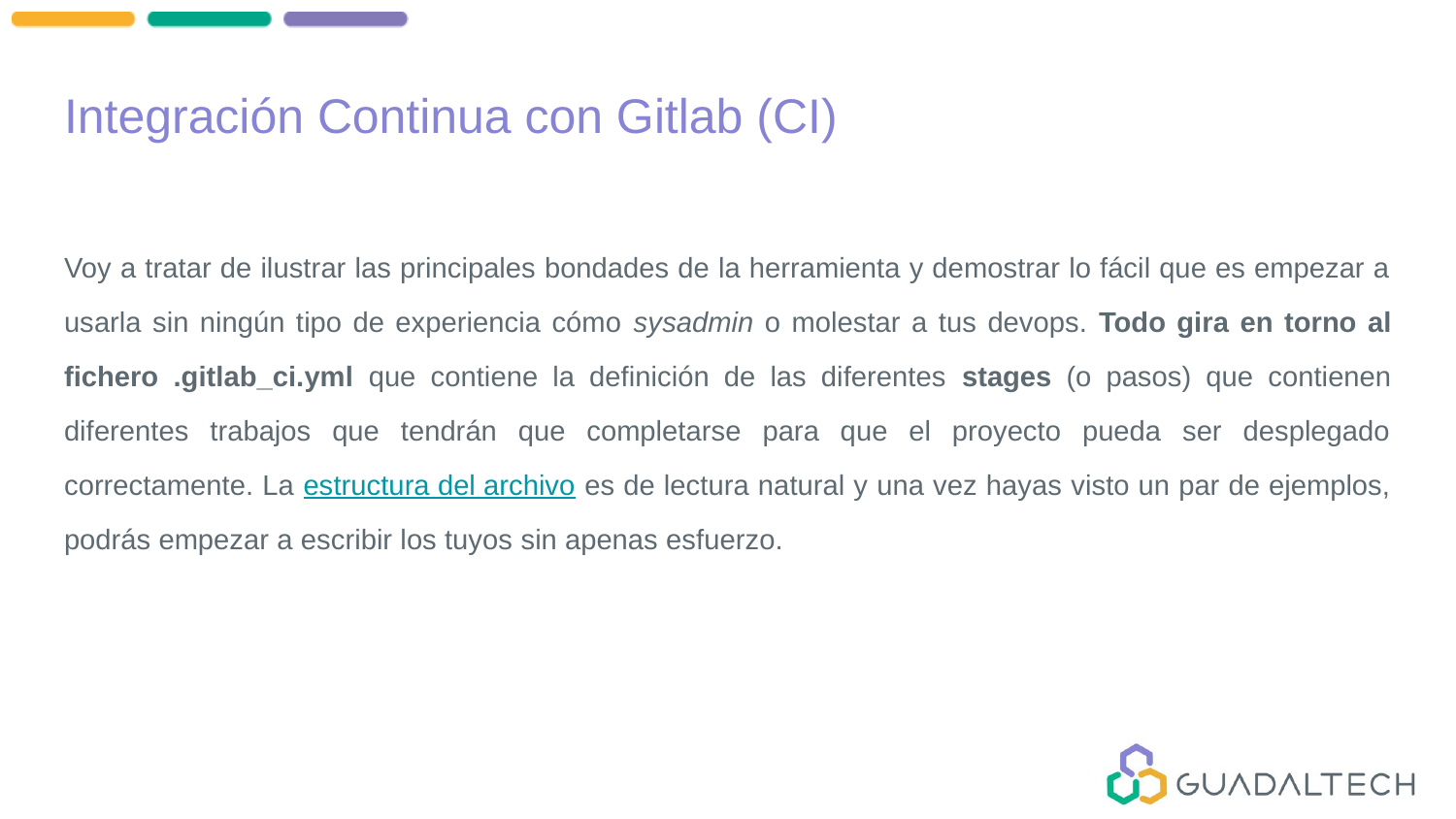

# Integración Continua con Gitlab (CI)
Voy a tratar de ilustrar las principales bondades de la herramienta y demostrar lo fácil que es empezar a usarla sin ningún tipo de experiencia cómo sysadmin o molestar a tus devops. Todo gira en torno al fichero .gitlab_ci.yml que contiene la definición de las diferentes stages (o pasos) que contienen diferentes trabajos que tendrán que completarse para que el proyecto pueda ser desplegado correctamente. La estructura del archivo es de lectura natural y una vez hayas visto un par de ejemplos, podrás empezar a escribir los tuyos sin apenas esfuerzo.